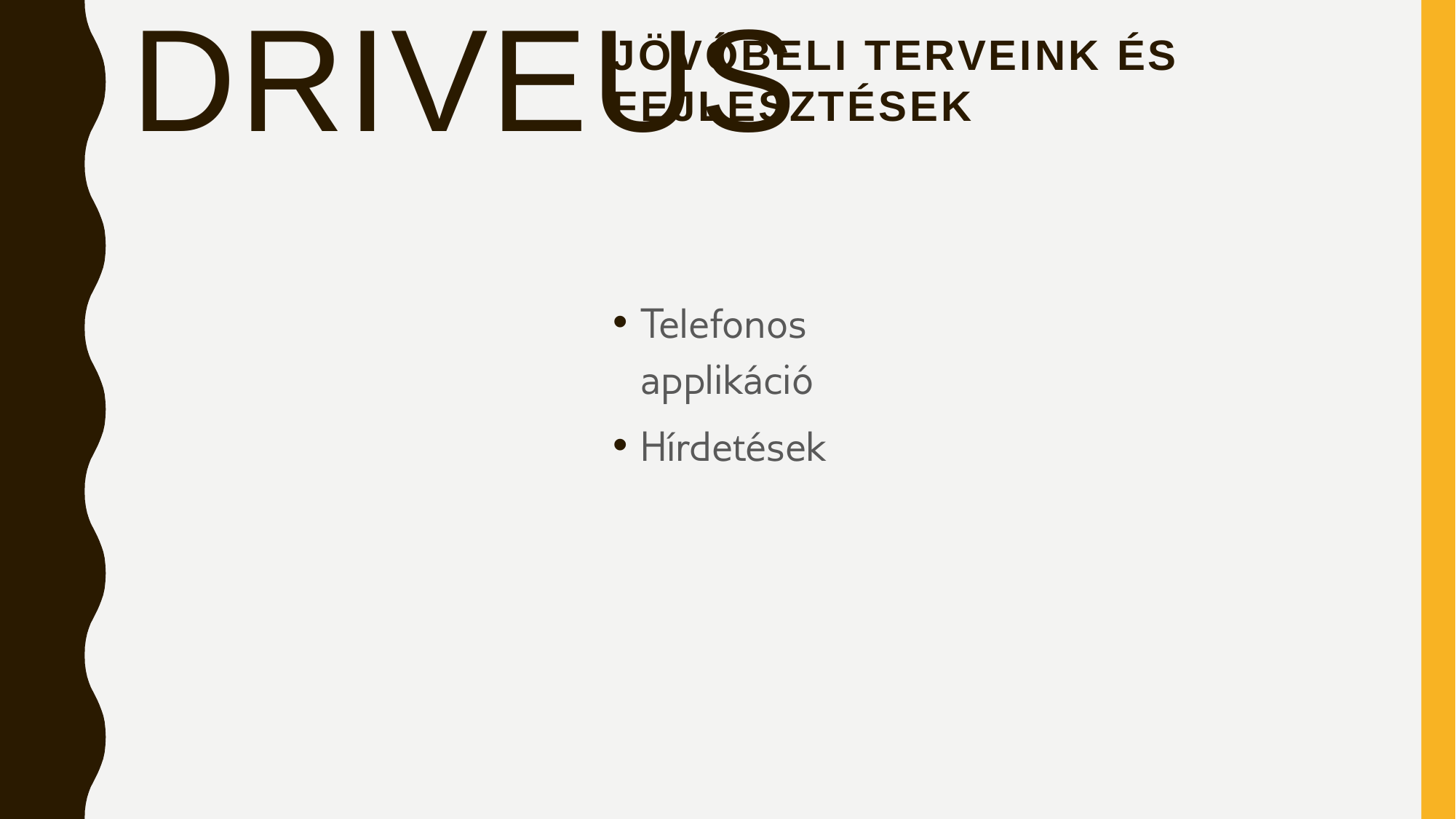

# DRIVEus
JÖVŐBELI TERVEINK ÉS fejlesztések
Telefonos applikáció
Hírdetések